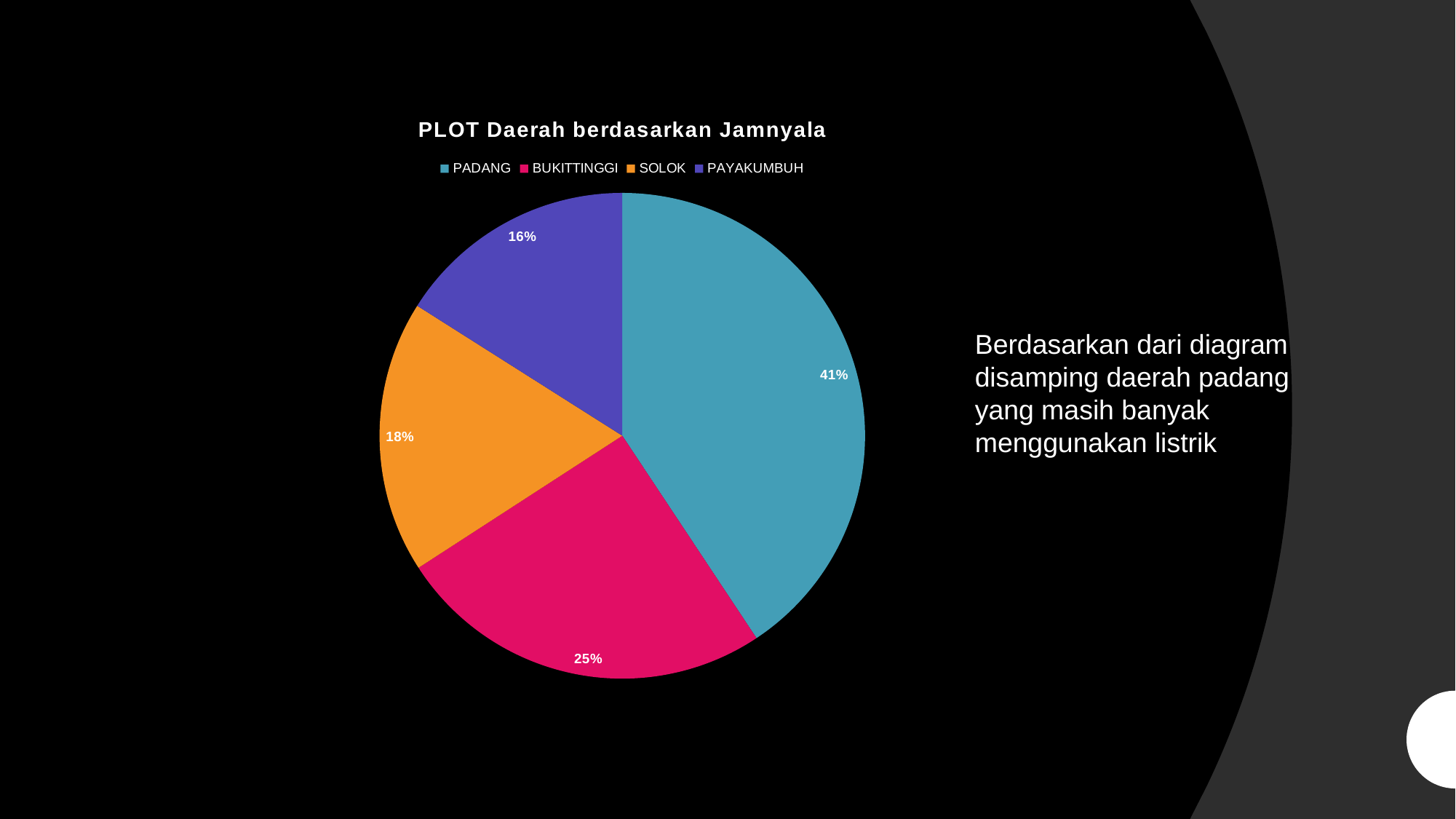

### Chart: PLOT Daerah berdasarkan Jamnyala

| Category | Pelanggan | jamnyala |
|---|---|---|
| PADANG | 183730.0 | 4418641.0 |
| BUKITTINGGI | 113734.0 | 2789062.0 |
| SOLOK | 81918.0 | 2080377.0 |
| PAYAKUMBUH | 72331.0 | 1813323.0 |
Berdasarkan dari diagram disamping daerah padang yang masih banyak menggunakan listrik